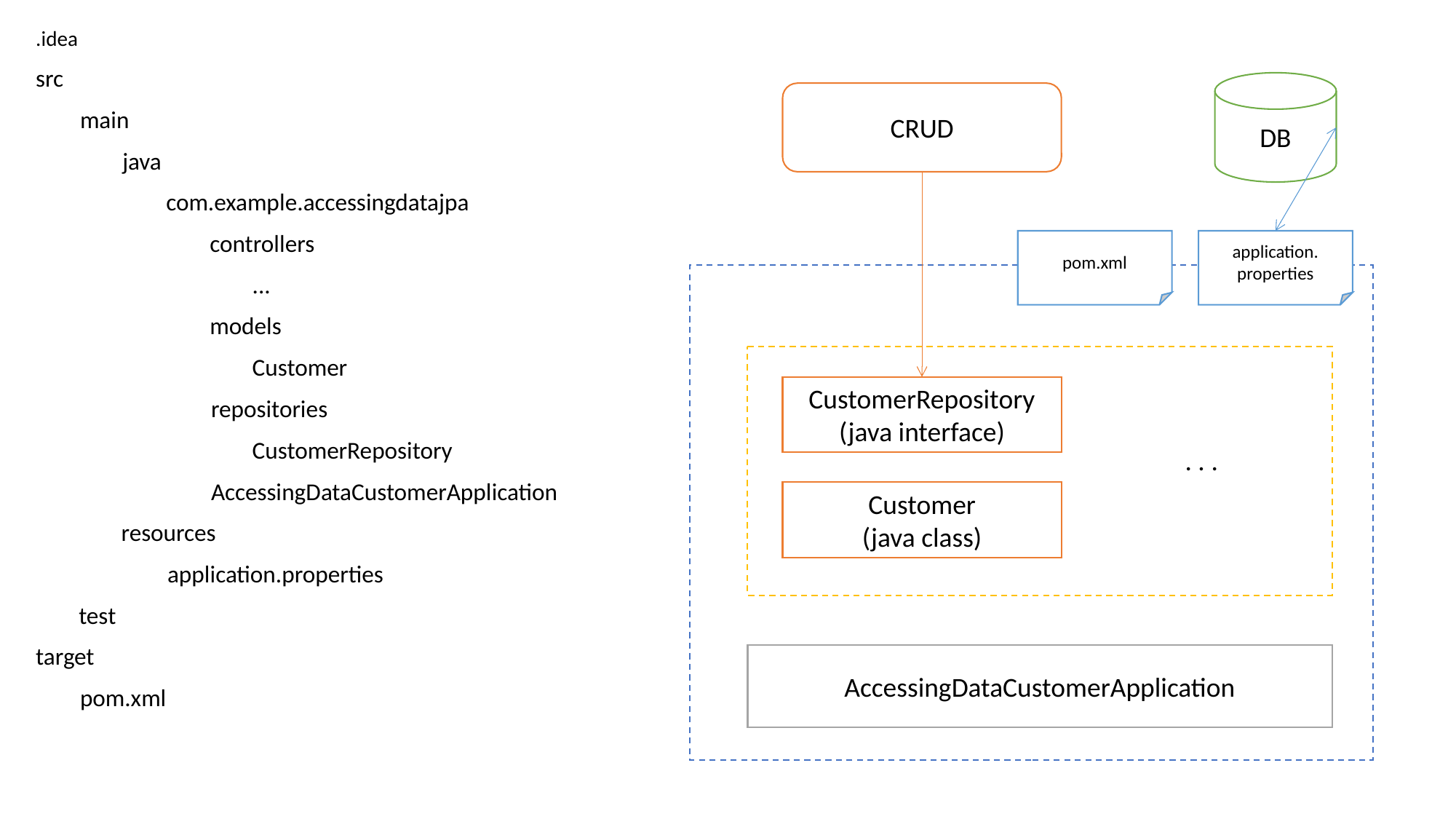

.idea
src
main
java
com.example.accessingdatajpa
controllers
...
models
Customer
repositories
CustomerRepository
AccessingDataCustomerApplication
resources
application.properties
test
target
pom.xml
DB
CRUD
pom.xml
application.
properties

CustomerRepository
(java interface)
. . .
Customer
(java class)
AccessingDataCustomerApplication